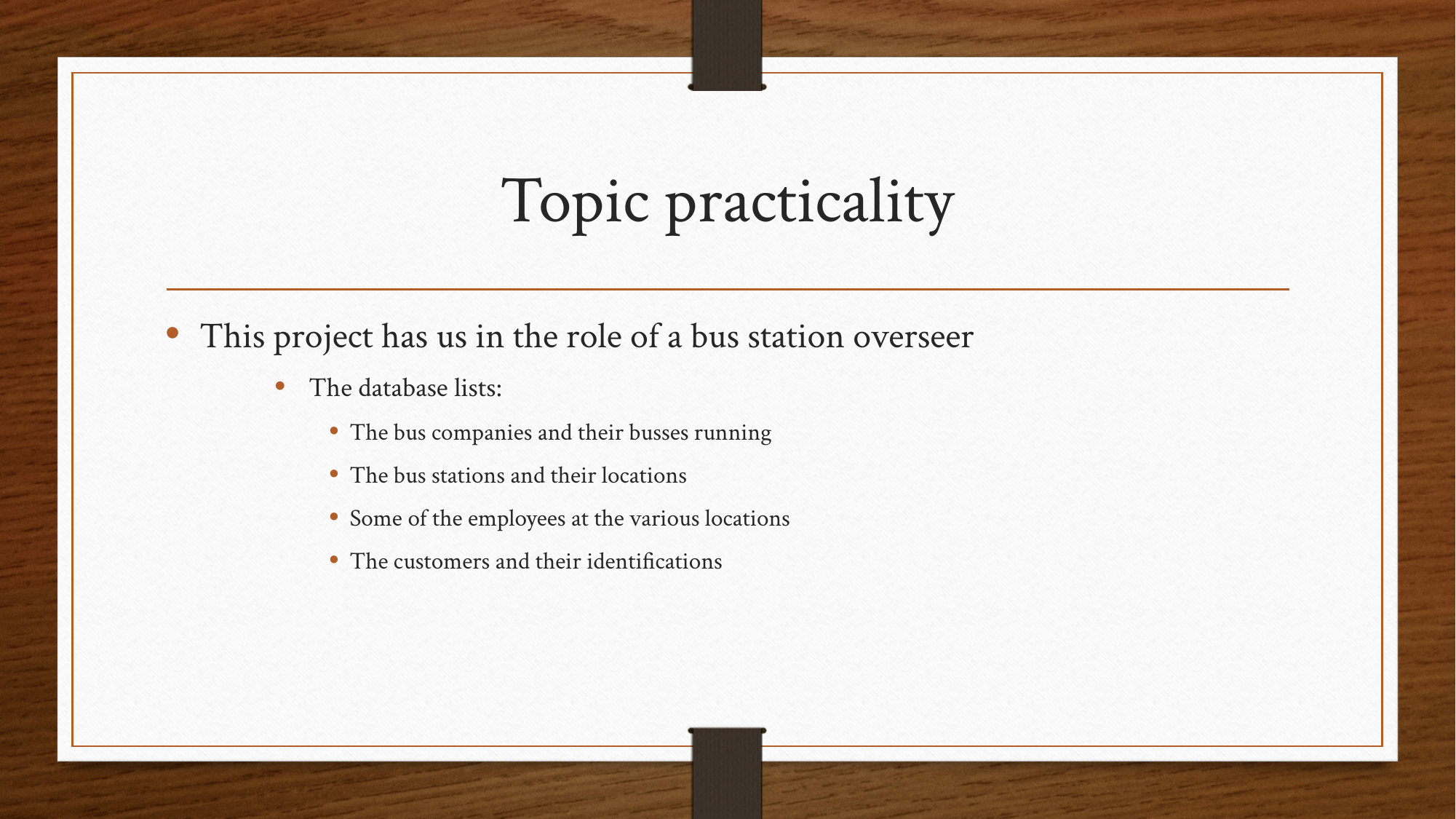

# Topic practicality
This project has us in the role of a bus station overseer
The database lists:
The bus companies and their busses running
The bus stations and their locations
Some of the employees at the various locations
The customers and their identifications